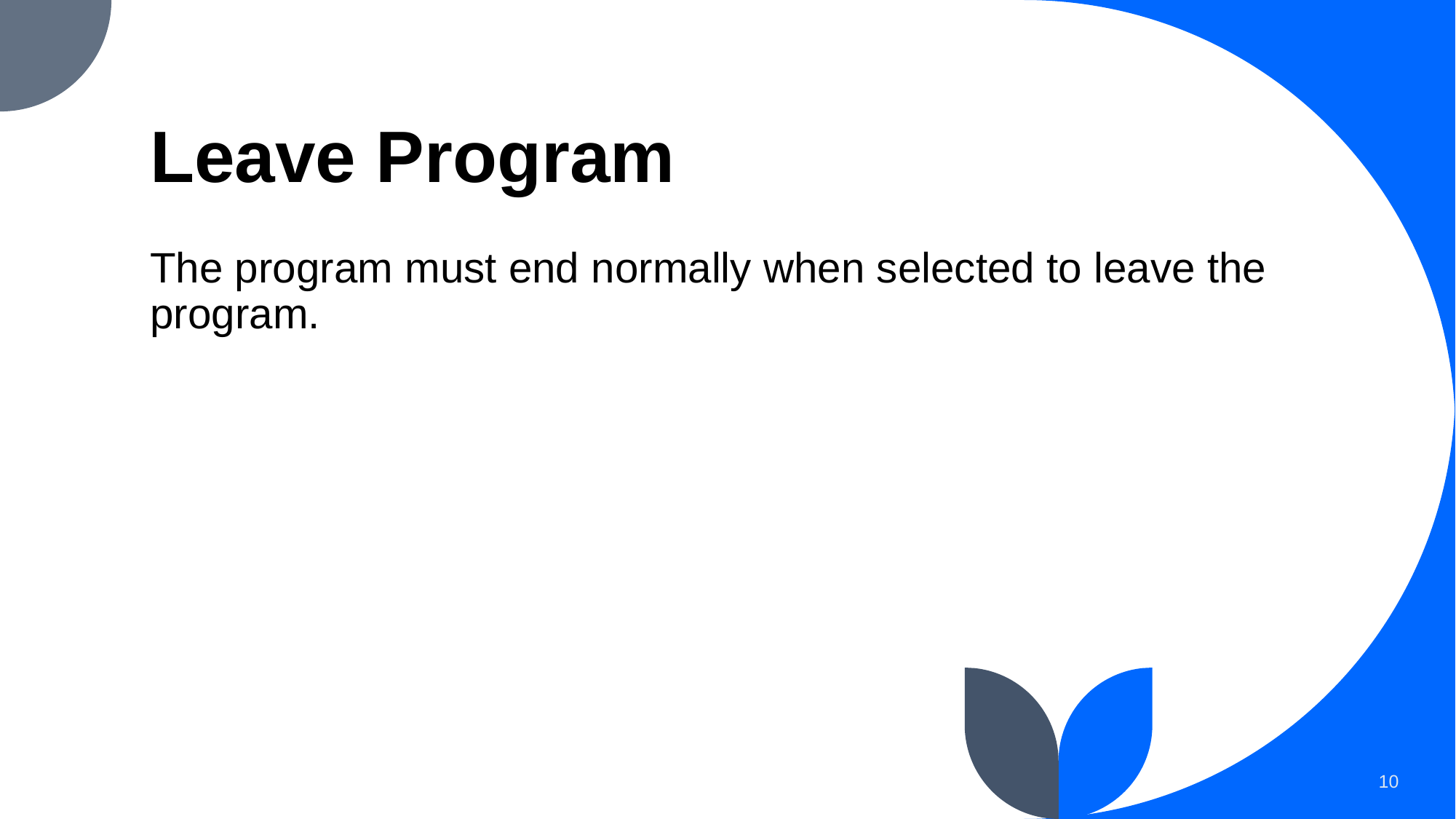

# Leave Program
The program must end normally when selected to leave the program.
10